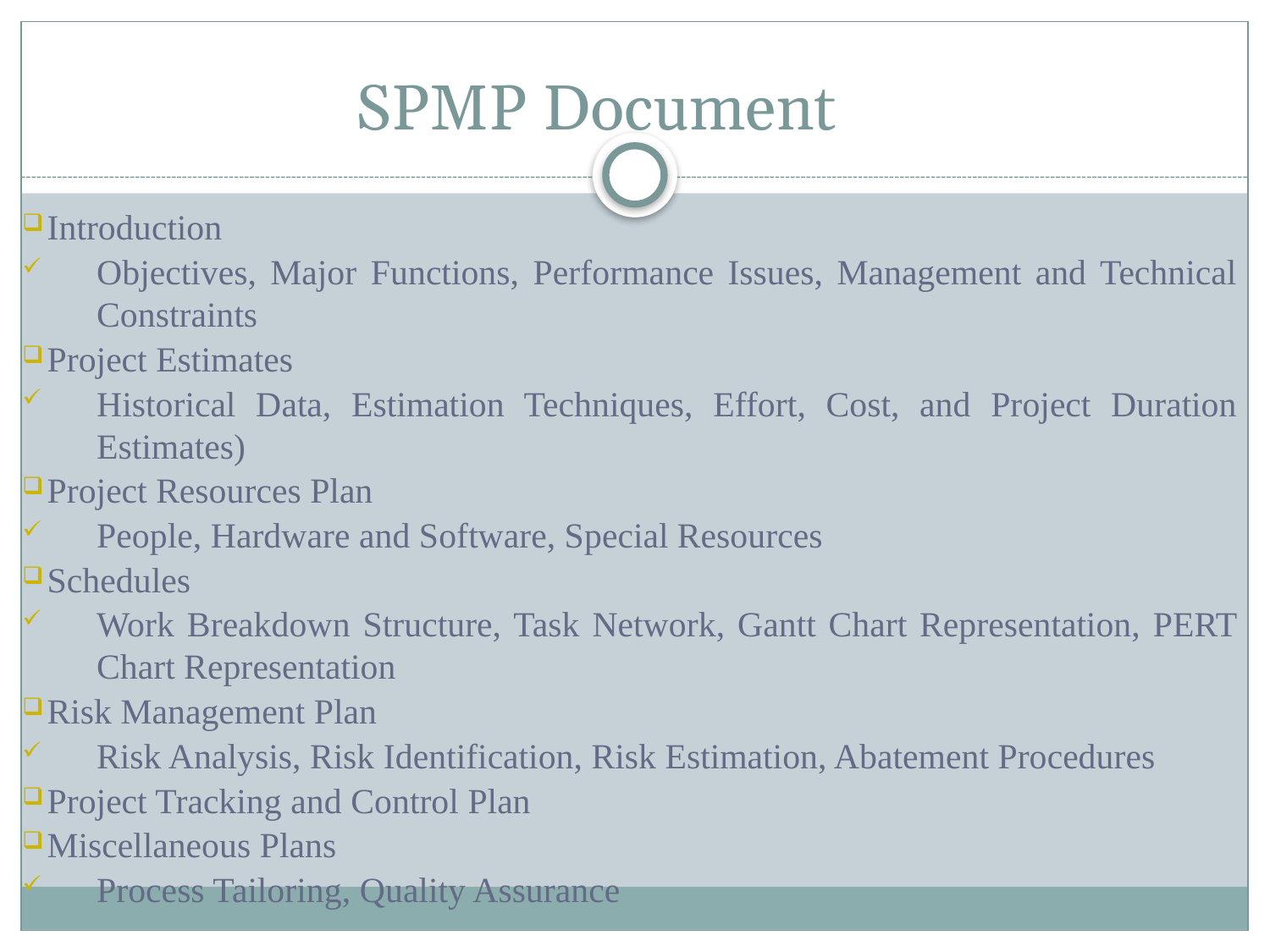

# SPMP Document
8
Introduction
Objectives, Major Functions, Performance Issues, Management and Technical Constraints
Project Estimates
Historical Data, Estimation Techniques, Effort, Cost, and Project Duration Estimates)
Project Resources Plan
People, Hardware and Software, Special Resources
Schedules
Work Breakdown Structure, Task Network, Gantt Chart Representation, PERT Chart Representation
Risk Management Plan
Risk Analysis, Risk Identification, Risk Estimation, Abatement Procedures
Project Tracking and Control Plan
Miscellaneous Plans
Process Tailoring, Quality Assurance